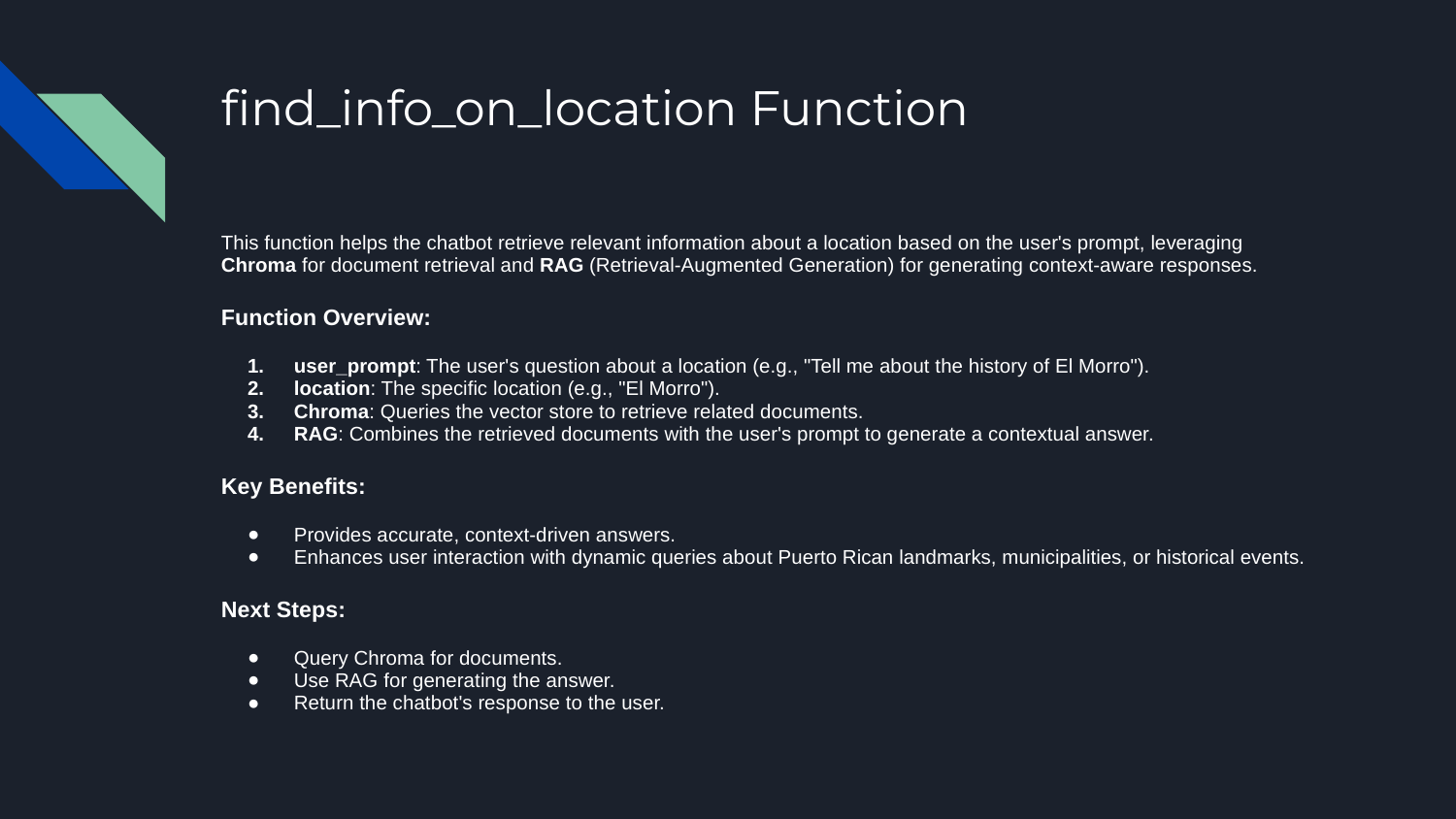

# find_info_on_location Function
This function helps the chatbot retrieve relevant information about a location based on the user's prompt, leveraging Chroma for document retrieval and RAG (Retrieval-Augmented Generation) for generating context-aware responses.
Function Overview:
user_prompt: The user's question about a location (e.g., "Tell me about the history of El Morro").
location: The specific location (e.g., "El Morro").
Chroma: Queries the vector store to retrieve related documents.
RAG: Combines the retrieved documents with the user's prompt to generate a contextual answer.
Key Benefits:
Provides accurate, context-driven answers.
Enhances user interaction with dynamic queries about Puerto Rican landmarks, municipalities, or historical events.
Next Steps:
Query Chroma for documents.
Use RAG for generating the answer.
Return the chatbot's response to the user.